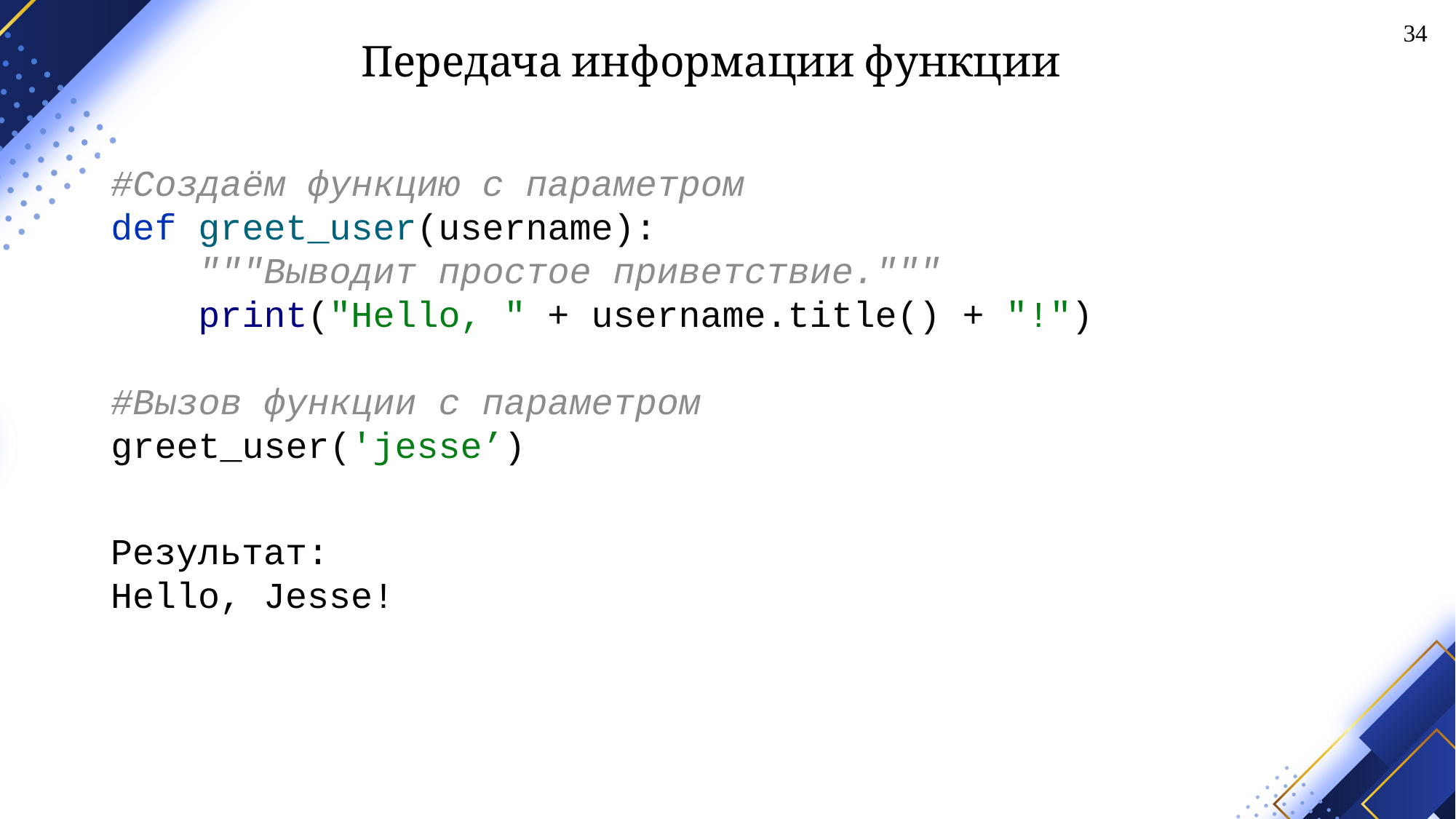

34
# Передача информации функции
#Создаём функцию с параметром
def greet_user(username):
    """Выводит простое приветствие."""
    print("Hello, " + username.title() + "!")
#Вызов функции с параметром
greet_user('jesse’)
Результат:
Hello, Jesse!